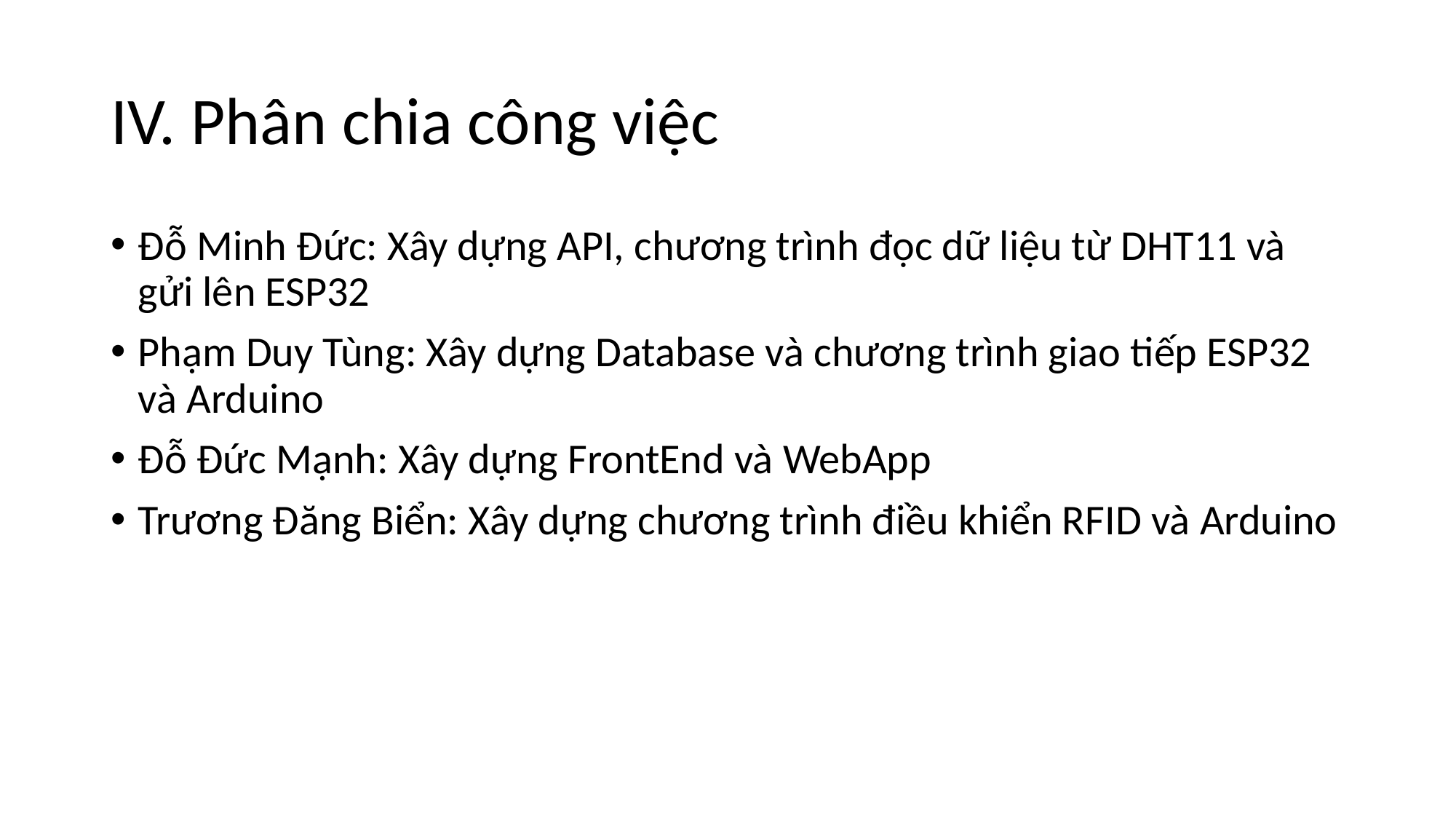

# IV. Phân chia công việc
Đỗ Minh Đức: Xây dựng API, chương trình đọc dữ liệu từ DHT11 và gửi lên ESP32
Phạm Duy Tùng: Xây dựng Database và chương trình giao tiếp ESP32 và Arduino
Đỗ Đức Mạnh: Xây dựng FrontEnd và WebApp
Trương Đăng Biển: Xây dựng chương trình điều khiển RFID và Arduino